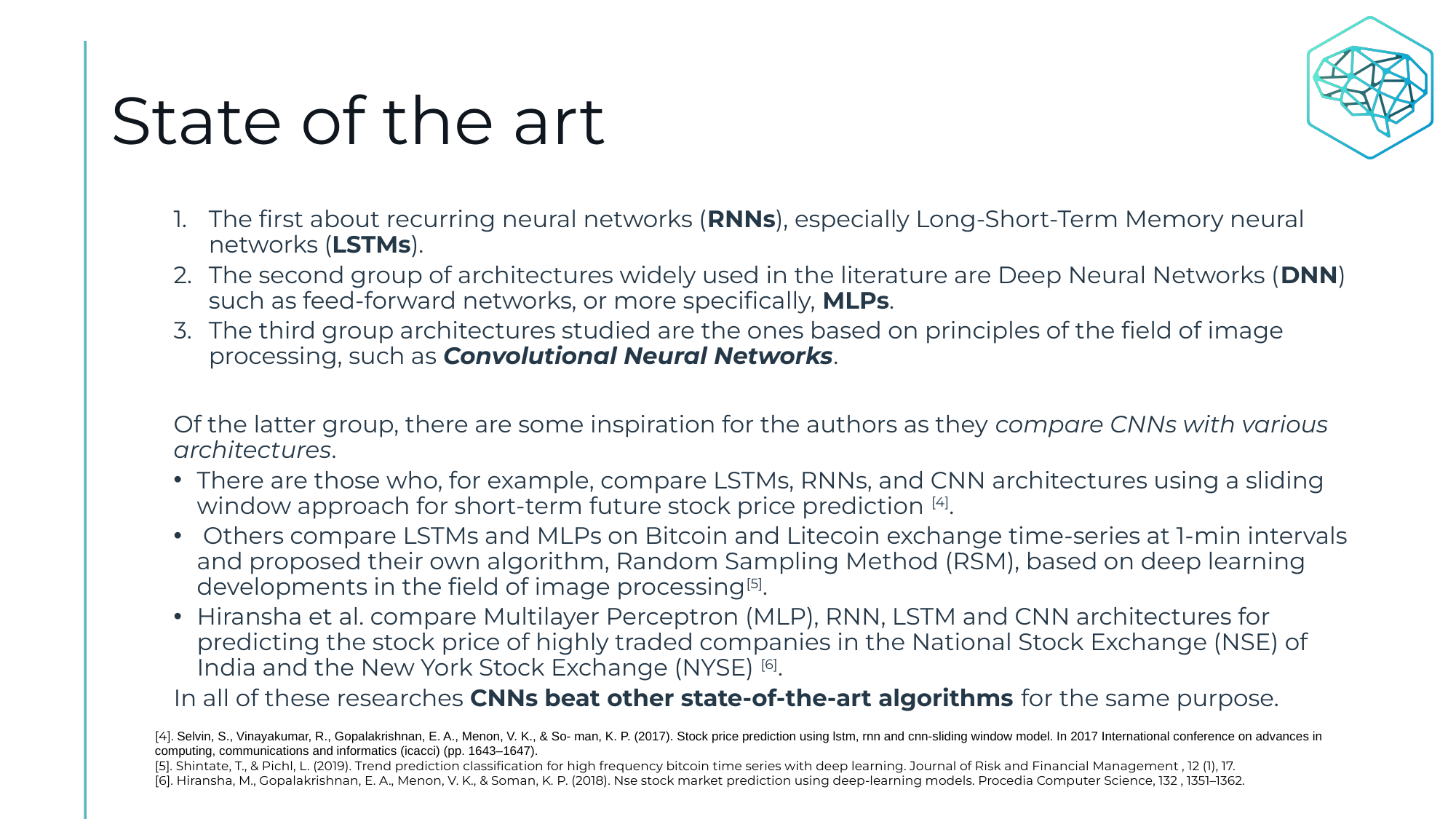

# State of the art
The first about recurring neural networks (RNNs), especially Long-Short-Term Memory neural networks (LSTMs).
The second group of architectures widely used in the literature are Deep Neural Networks (DNN) such as feed-forward networks, or more specifically, MLPs.
The third group architectures studied are the ones based on principles of the field of image processing, such as Convolutional Neural Networks.

Of the latter group, there are some inspiration for the authors as they compare CNNs with various architectures.
There are those who, for example, compare LSTMs, RNNs, and CNN architectures using a sliding window approach for short-term future stock price prediction [4].
 Others compare LSTMs and MLPs on Bitcoin and Litecoin exchange time-series at 1-min intervals and proposed their own algorithm, Random Sampling Method (RSM), based on deep learning developments in the field of image processing[5].
Hiransha et al. compare Multilayer Perceptron (MLP), RNN, LSTM and CNN architectures for predicting the stock price of highly traded companies in the National Stock Exchange (NSE) of India and the New York Stock Exchange (NYSE) [6].
In all of these researches CNNs beat other state-of-the-art algorithms for the same purpose.

[4]. Selvin, S., Vinayakumar, R., Gopalakrishnan, E. A., Menon, V. K., & So- man, K. P. (2017). Stock price prediction using lstm, rnn and cnn-sliding window model. In 2017 International conference on advances in computing, communications and informatics (icacci) (pp. 1643–1647).
[5]. Shintate, T., & Pichl, L. (2019). Trend prediction classification for high frequency bitcoin time series with deep learning. Journal of Risk and Financial Management , 12 (1), 17.
[6]. Hiransha, M., Gopalakrishnan, E. A., Menon, V. K., & Soman, K. P. (2018). Nse stock market prediction using deep-learning models. Procedia Computer Science, 132 , 1351–1362.